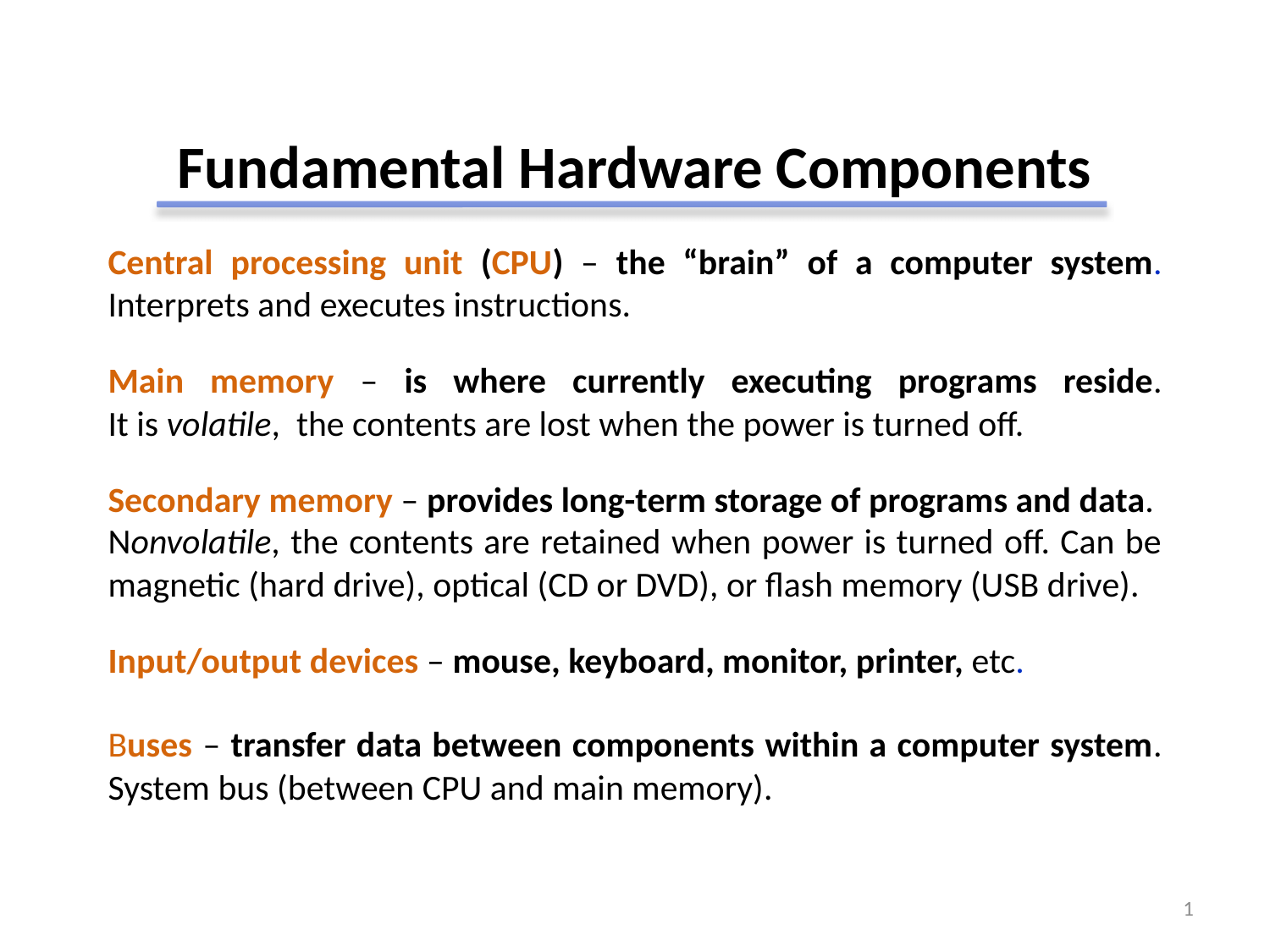

# Fundamental Hardware Components

Central processing unit (CPU) – the “brain” of a computer system. Interprets and executes instructions.

Main memory – is where currently executing programs reside.
It is volatile,  the contents are lost when the power is turned off.

Secondary memory – provides long-term storage of programs and data.
Nonvolatile, the contents are retained when power is turned off. Can be magnetic (hard drive), optical (CD or DVD), or flash memory (USB drive).

Input/output devices – mouse, keyboard, monitor, printer, etc.

Buses – transfer data between components within a computer system. System bus (between CPU and main memory).

1